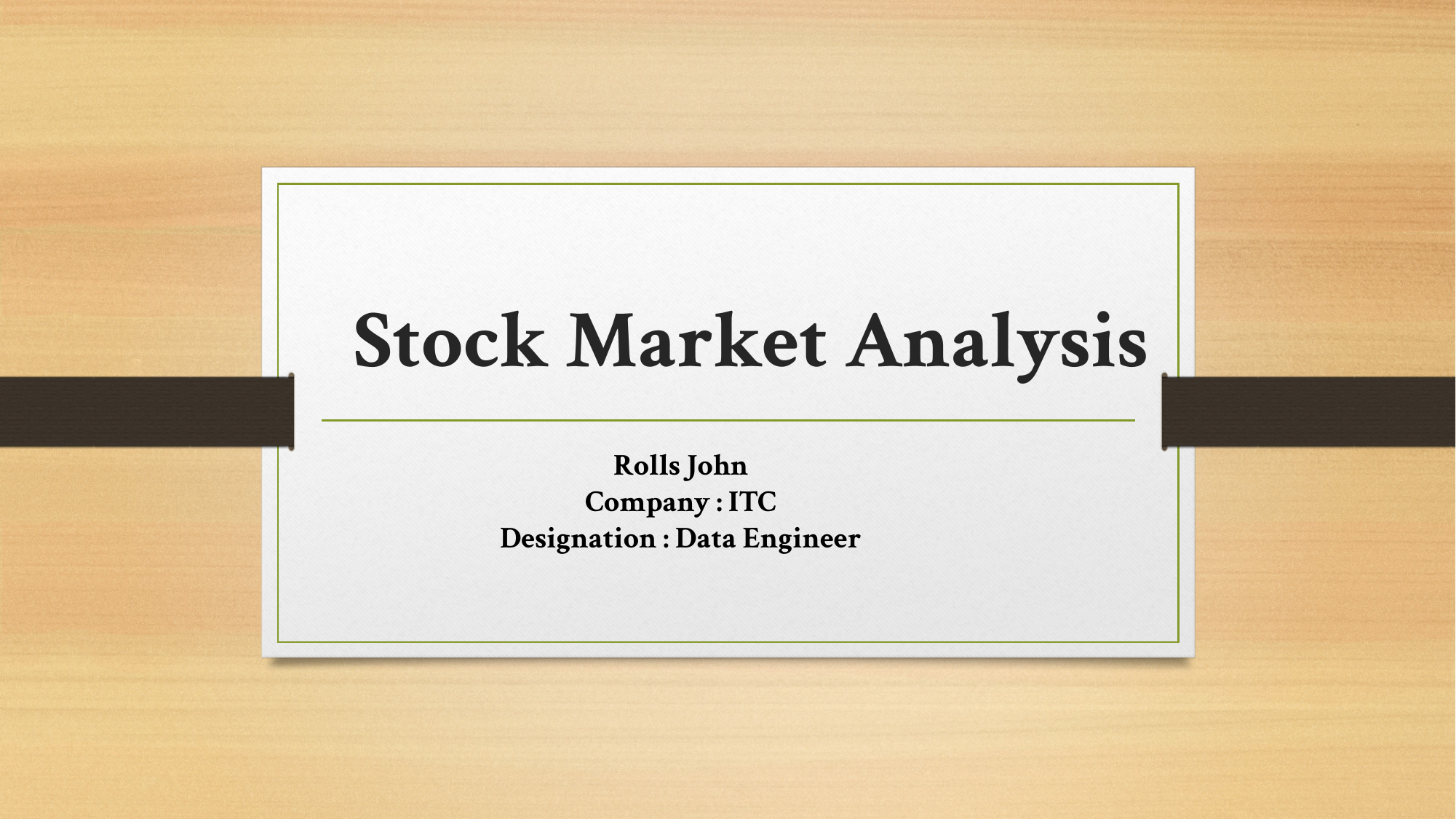

# Stock Market Analysis
Rolls John
Company : ITC
Designation : Data Engineer